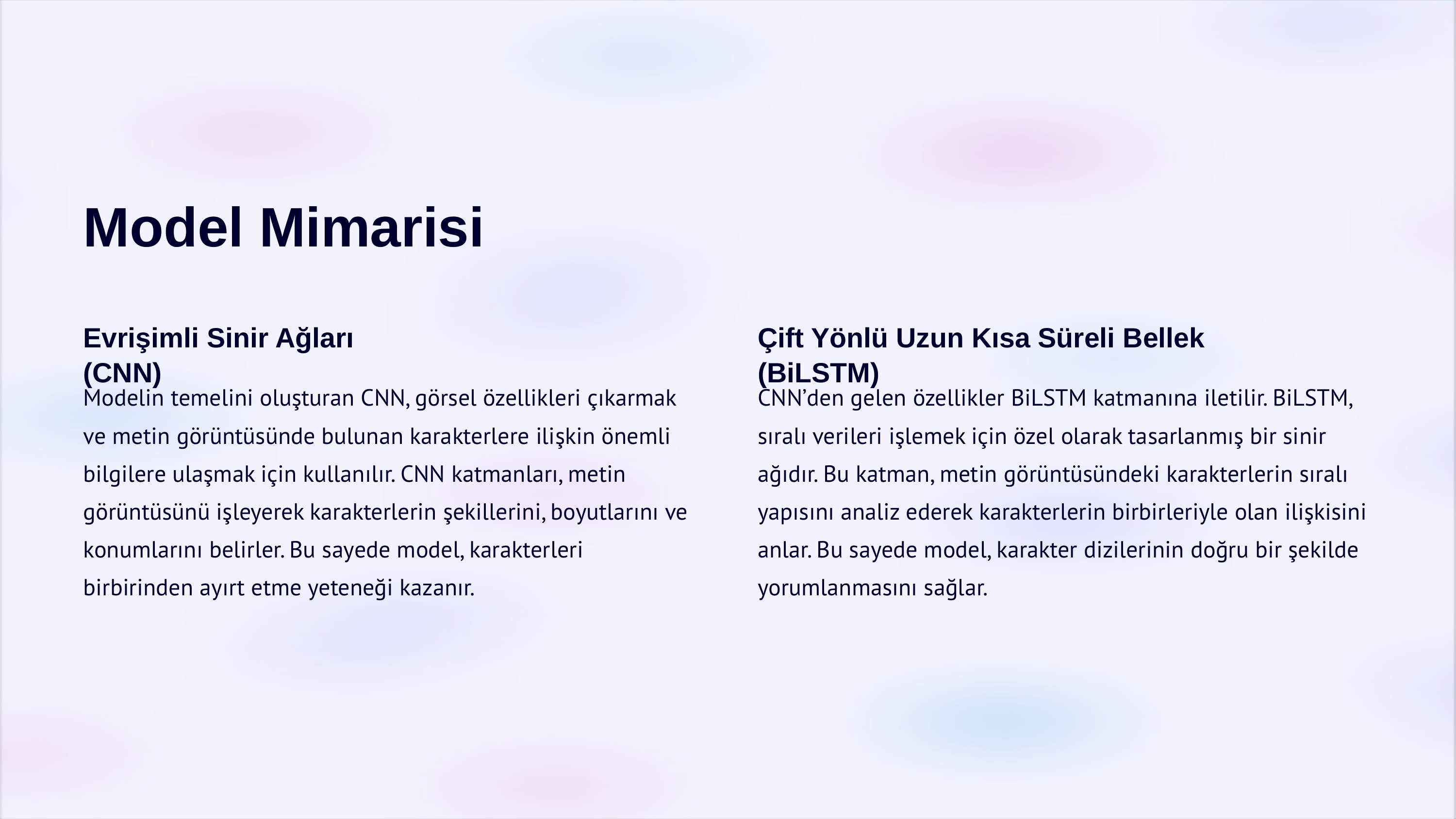

Model Mimarisi

Evrişimli Sinir Ağları (CNN)

Çift Yönlü Uzun Kısa Süreli Bellek (BiLSTM)

Modelin temelini oluşturan CNN, görsel özellikleri çıkarmak ve metin görüntüsünde bulunan karakterlere ilişkin önemli bilgilere ulaşmak için kullanılır. CNN katmanları, metin görüntüsünü işleyerek karakterlerin şekillerini, boyutlarını ve konumlarını belirler. Bu sayede model, karakterleri birbirinden ayırt etme yeteneği kazanır.

CNN’den gelen özellikler BiLSTM katmanına iletilir. BiLSTM, sıralı verileri işlemek için özel olarak tasarlanmış bir sinir ağıdır. Bu katman, metin görüntüsündeki karakterlerin sıralı yapısını analiz ederek karakterlerin birbirleriyle olan ilişkisini anlar. Bu sayede model, karakter dizilerinin doğru bir şekilde yorumlanmasını sağlar.